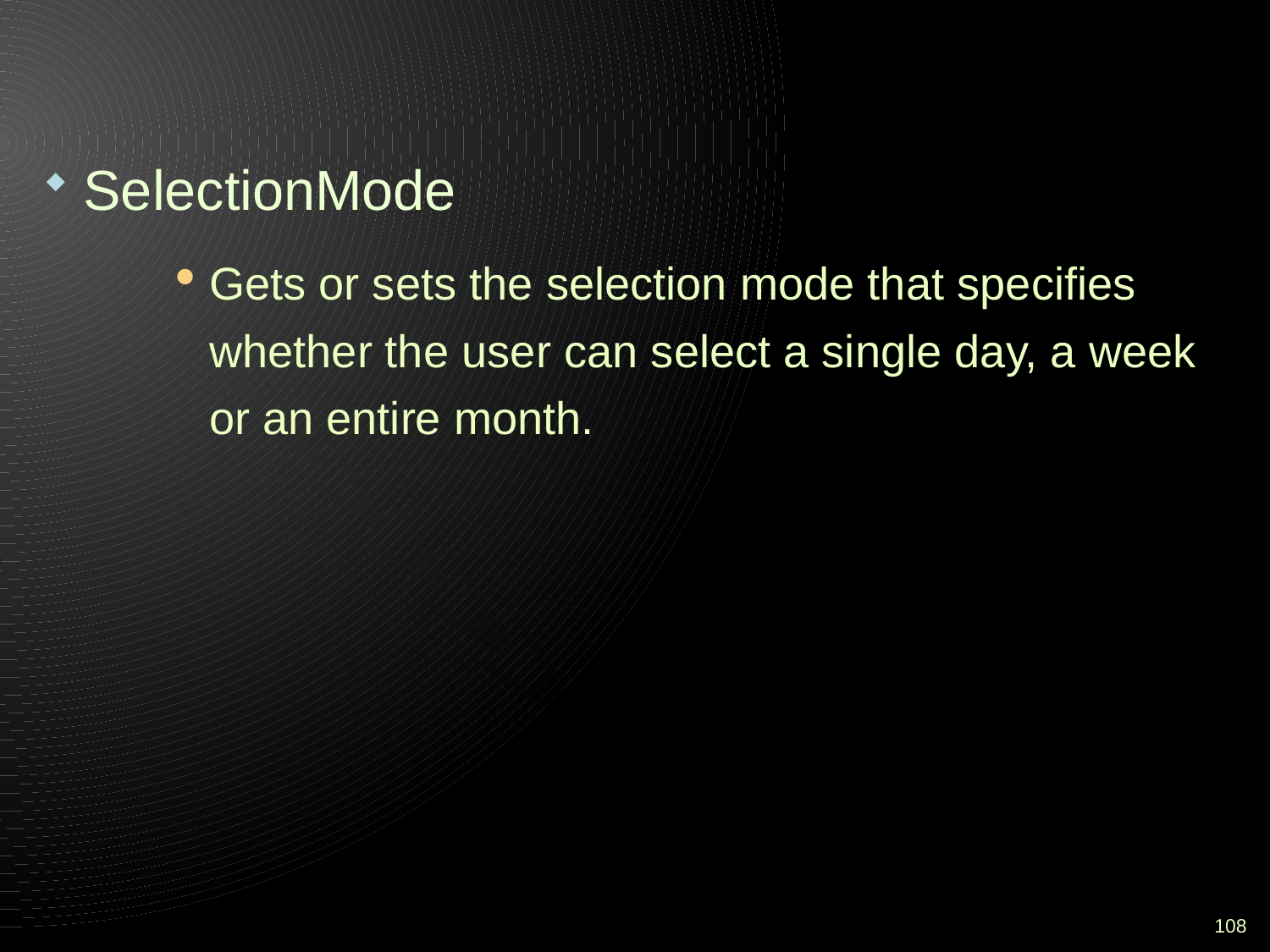

#
SelectionMode
Gets or sets the selection mode that specifies whether the user can select a single day, a week or an entire month.
108